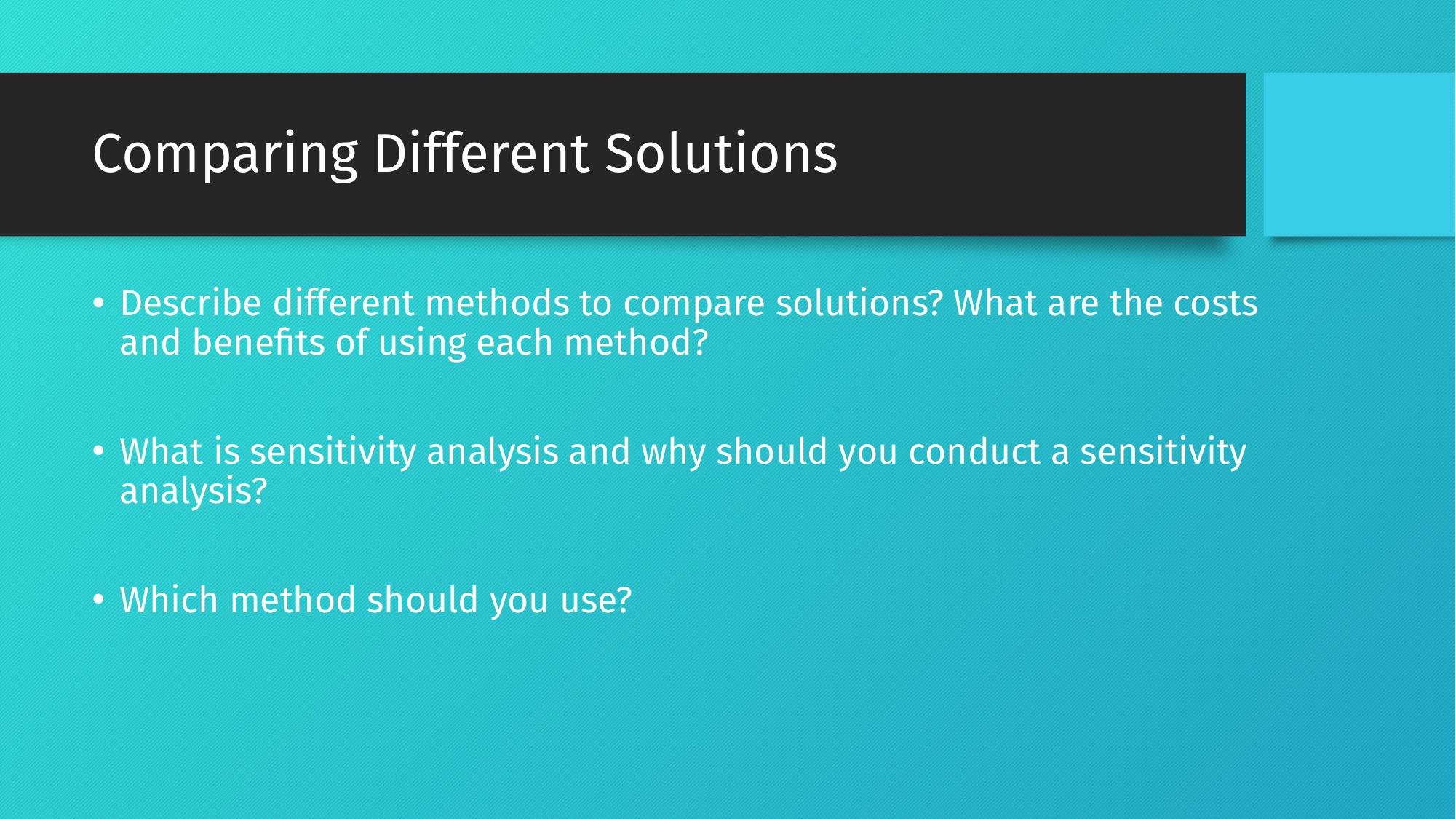

# Comparing Different Solutions
Describe different methods to compare solutions? What are the costs and benefits of using each method?

What is sensitivity analysis and why should you conduct a sensitivity analysis?

Which method should you use?